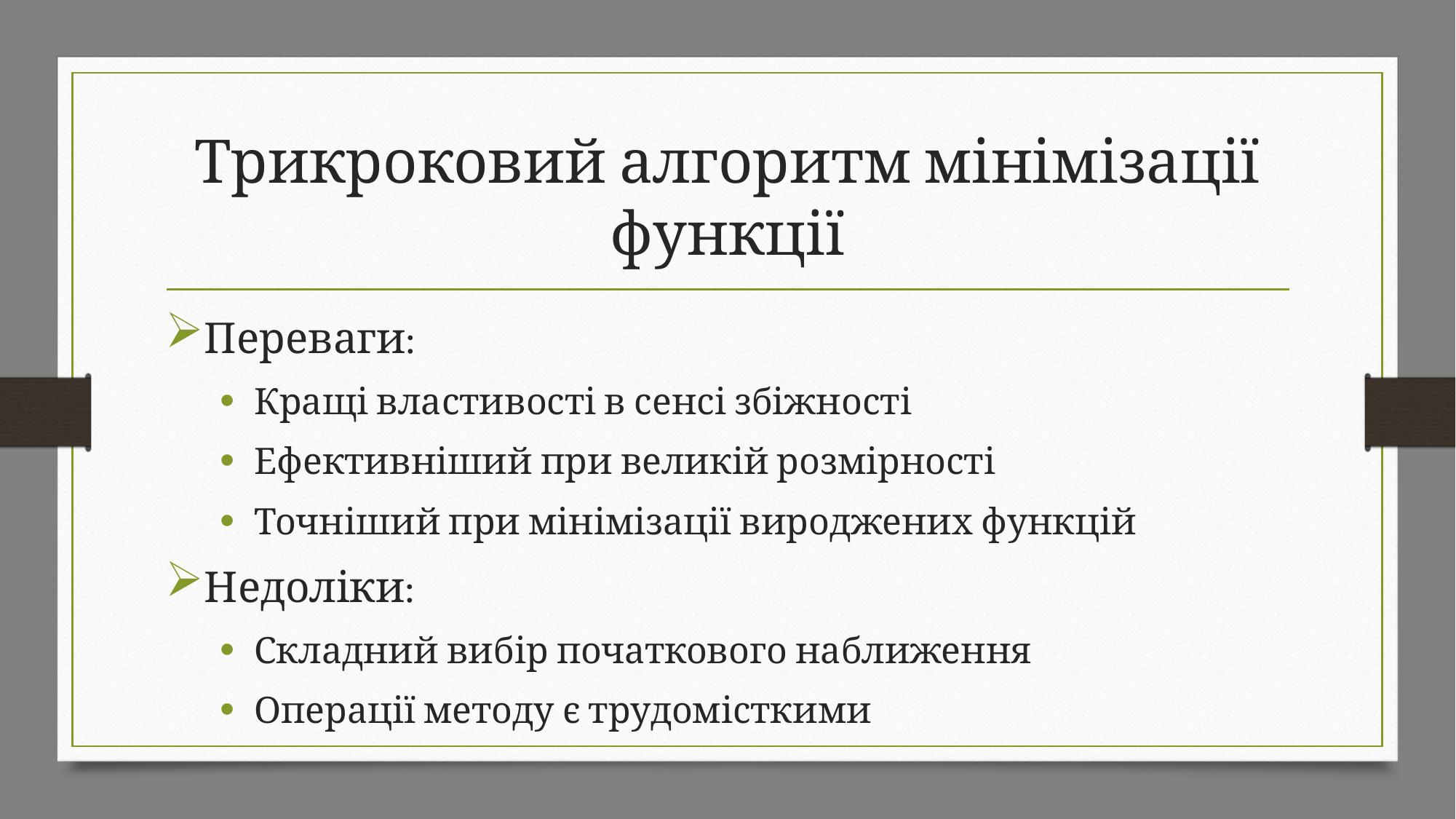

# Трикроковий алгоритм мінімізації функції
Переваги:
Кращі властивості в сенсі збіжності
Ефективніший при великій розмірності
Точніший при мінімізації вироджених функцій
Недоліки:
Складний вибір початкового наближення
Операції методу є трудомісткими